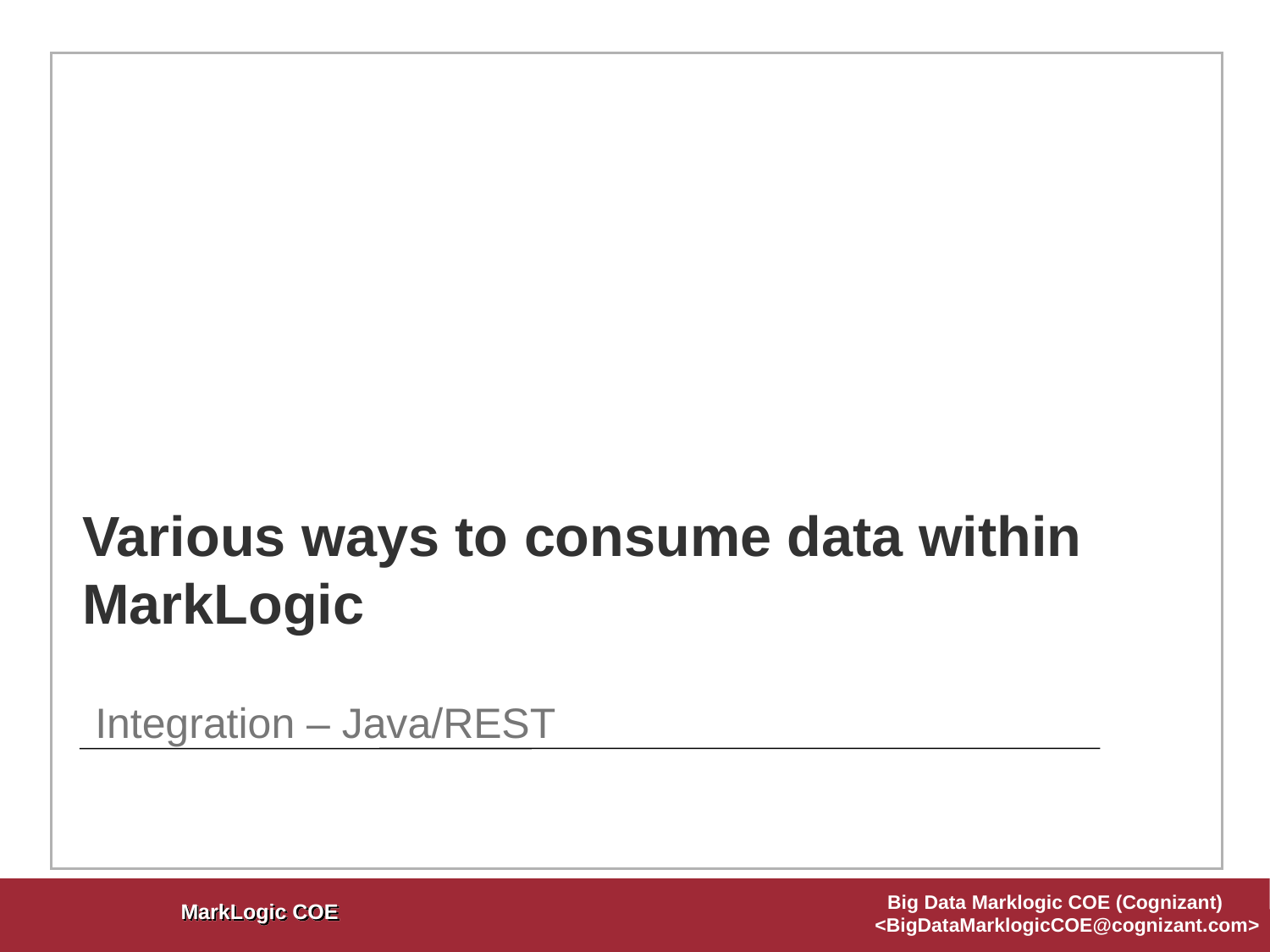

# Various ways to consume data within MarkLogic
Integration – Java/REST